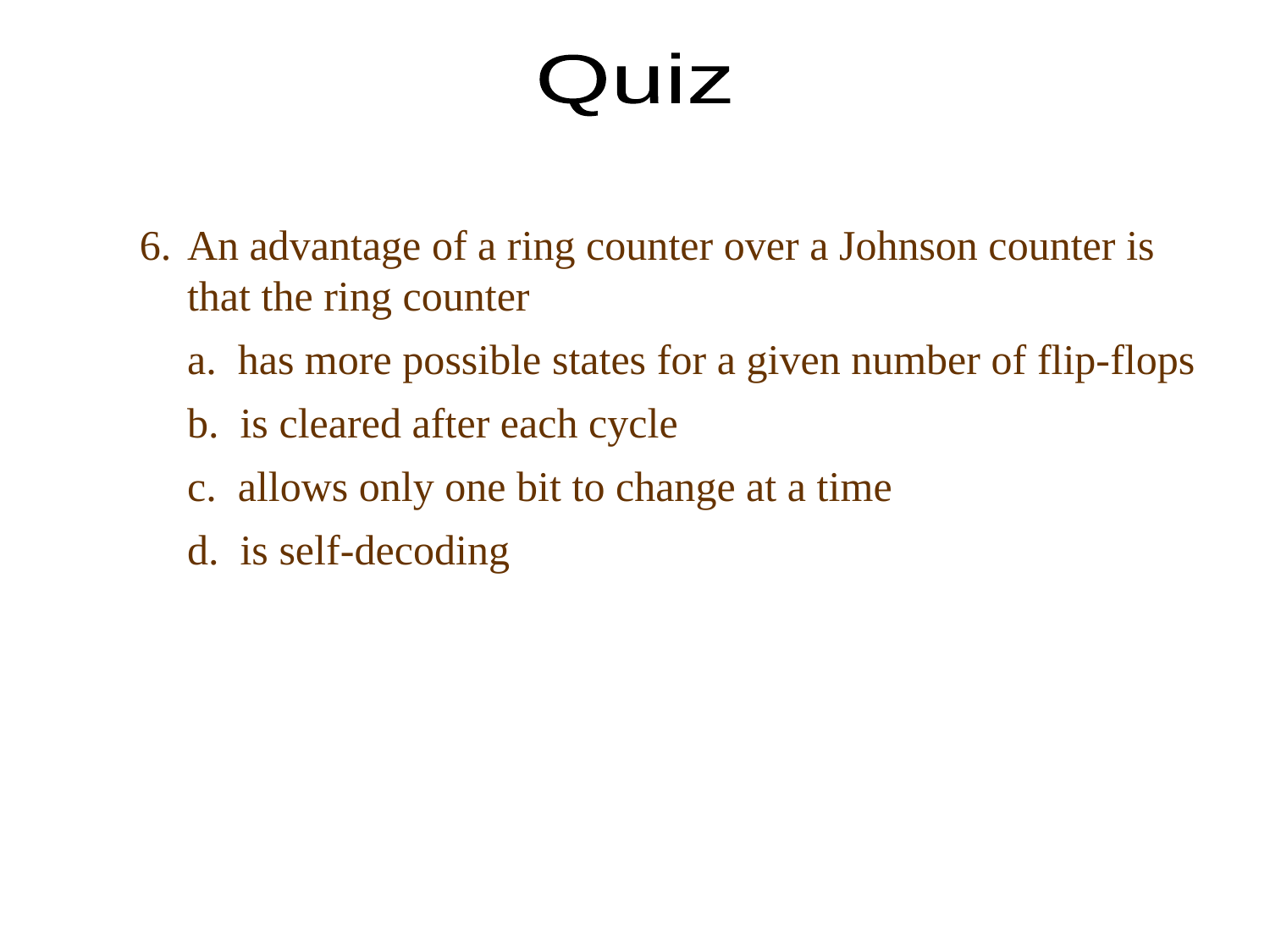

Quiz
6.	An advantage of a ring counter over a Johnson counter is that the ring counter
	a.  has more possible states for a given number of flip-flops
	b.  is cleared after each cycle
	c.  allows only one bit to change at a time
	d.  is self-decoding